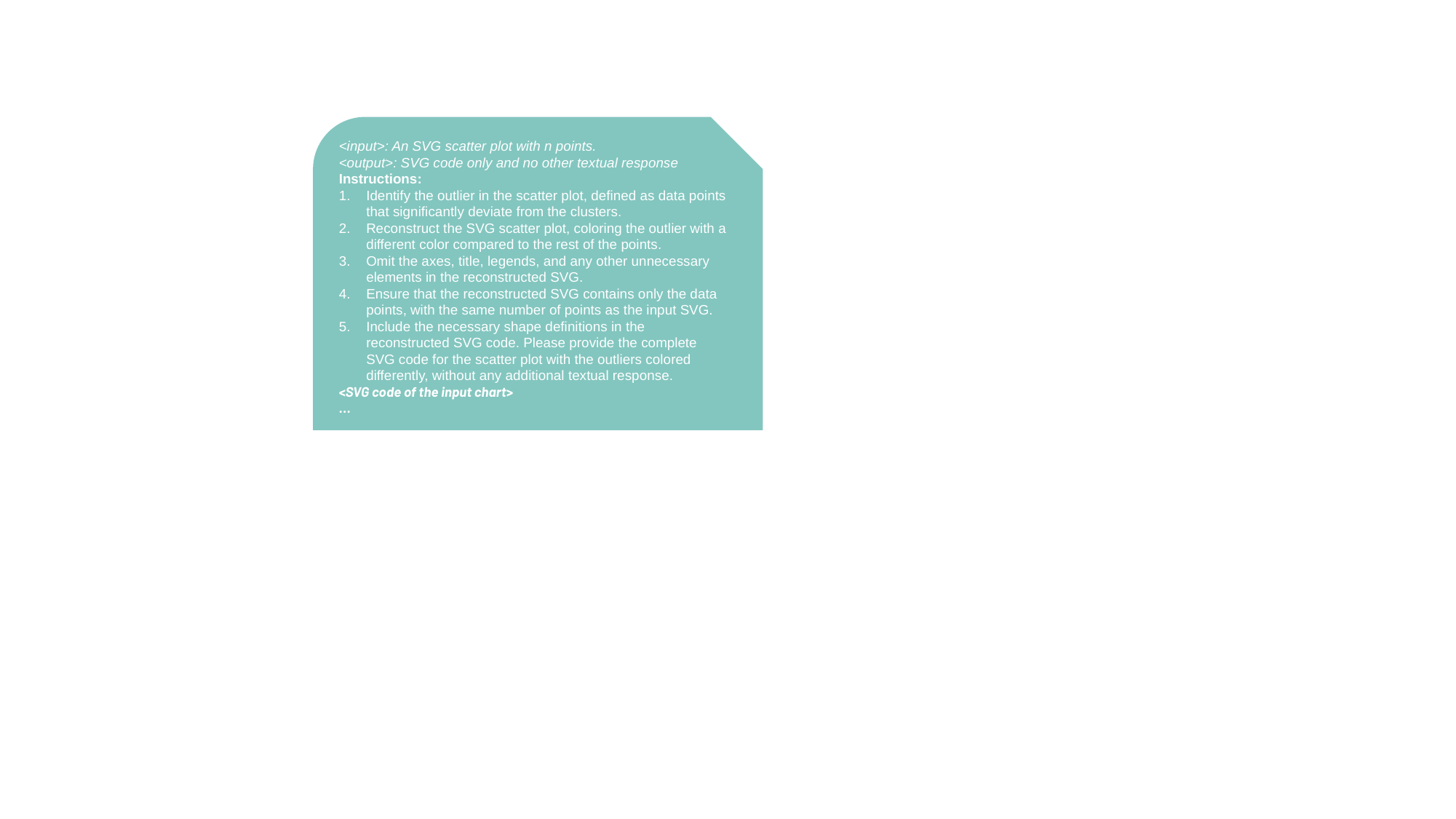

<input>: An SVG scatter plot with n points.
<output>: SVG code only and no other textual response
Instructions:
Identify the outlier in the scatter plot, defined as data points that significantly deviate from the clusters.
Reconstruct the SVG scatter plot, coloring the outlier with a different color compared to the rest of the points.
Omit the axes, title, legends, and any other unnecessary elements in the reconstructed SVG.
Ensure that the reconstructed SVG contains only the data points, with the same number of points as the input SVG.
Include the necessary shape definitions in the reconstructed SVG code. Please provide the complete SVG code for the scatter plot with the outliers colored differently, without any additional textual response.
<SVG code of the input chart>
…